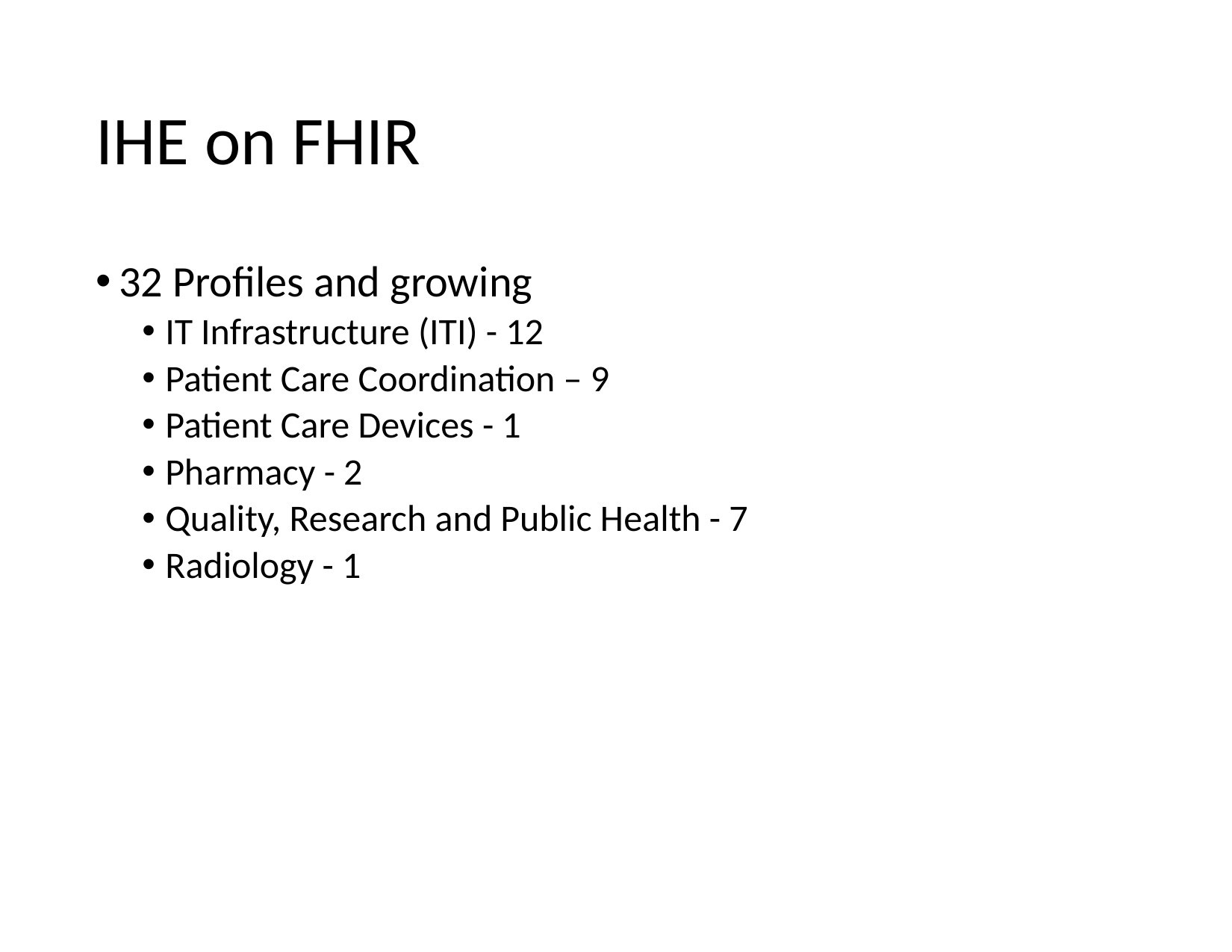

# IHE on FHIR
32 Profiles and growing
IT Infrastructure (ITI) - 12
Patient Care Coordination – 9
Patient Care Devices - 1
Pharmacy - 2
Quality, Research and Public Health - 7
Radiology - 1